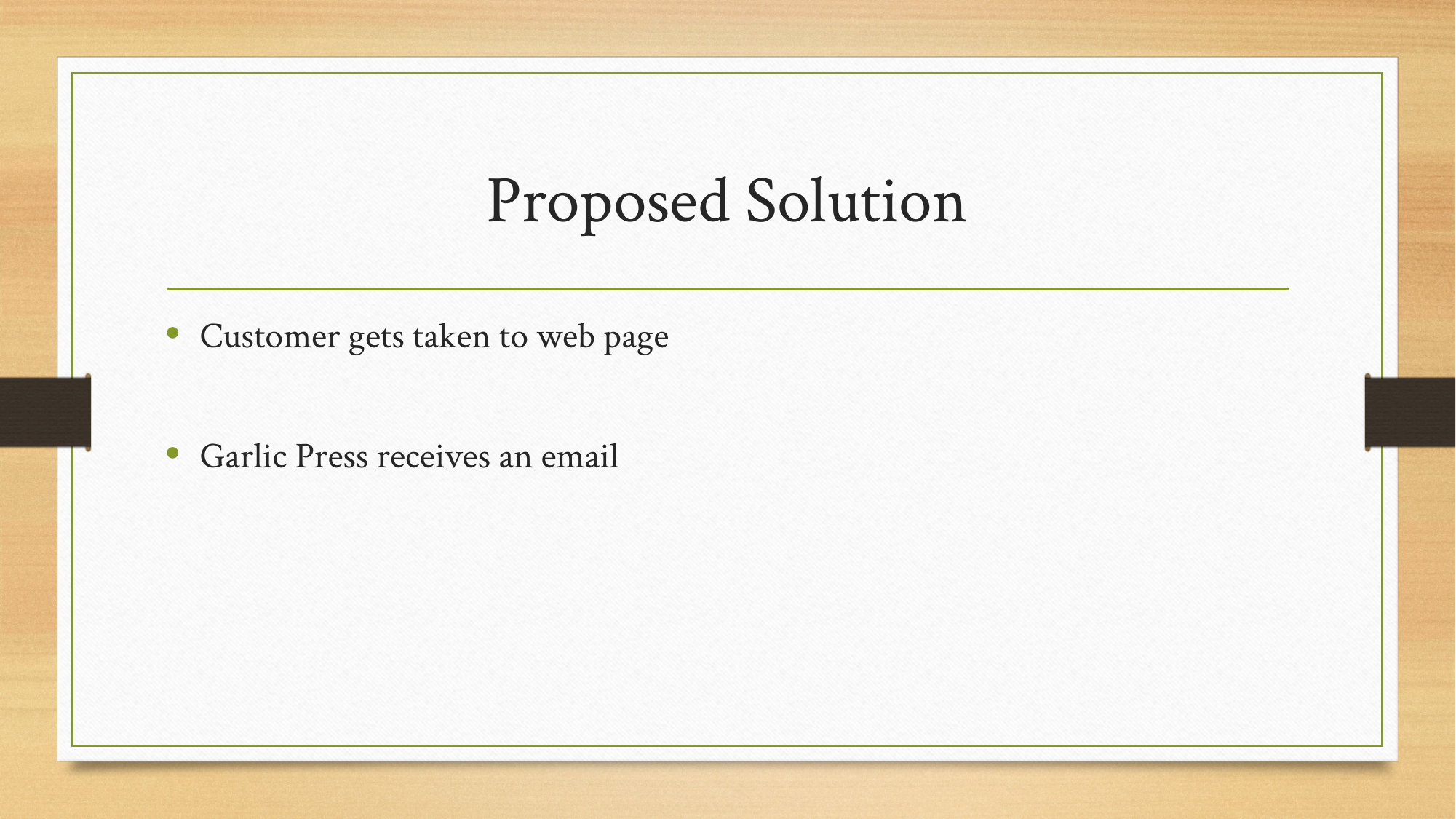

# Proposed Solution
Customer gets taken to web page

Garlic Press receives an email